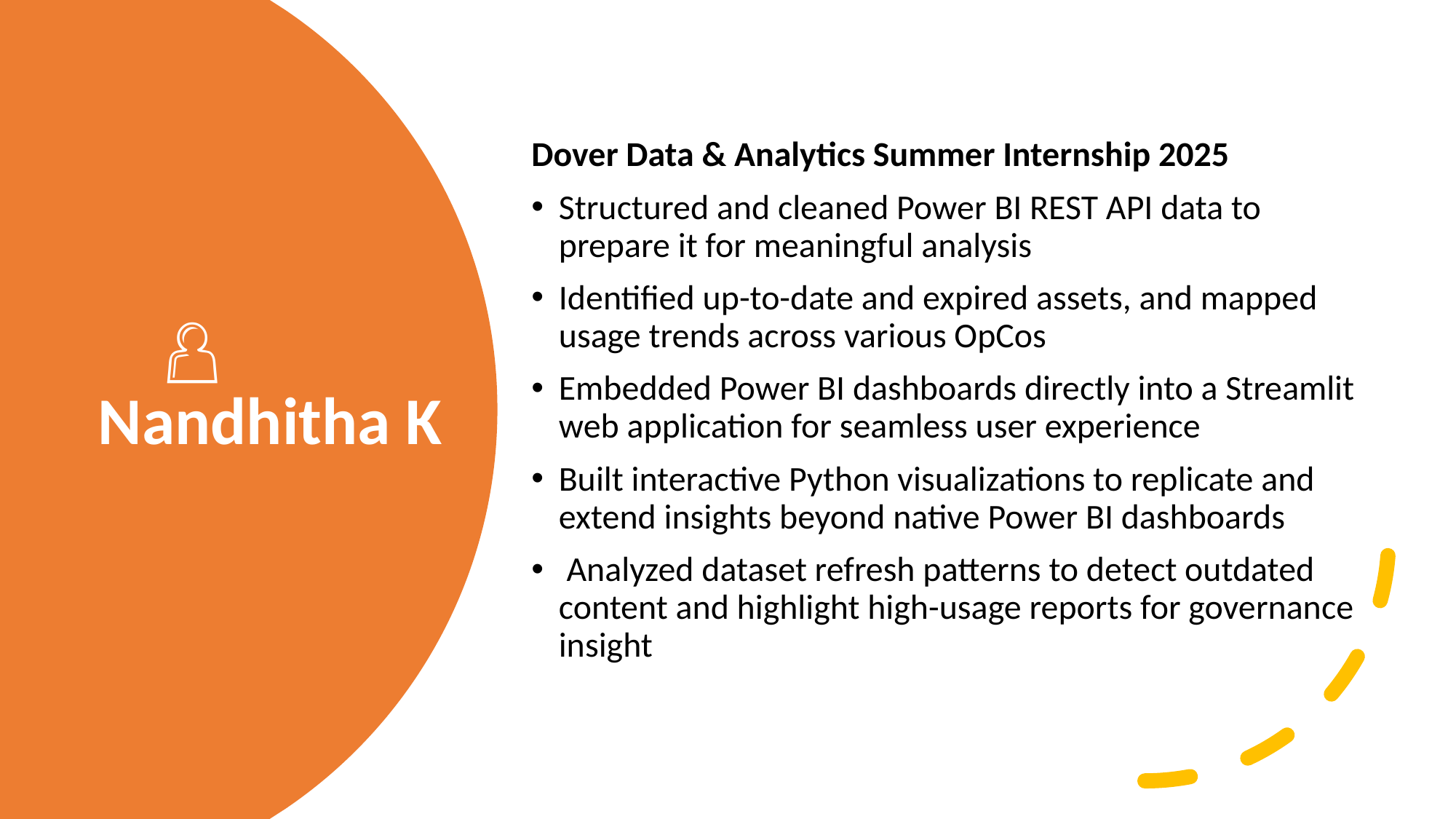

Dover Data & Analytics Summer Internship 2025
Structured and cleaned Power BI REST API data to prepare it for meaningful analysis
Identified up-to-date and expired assets, and mapped usage trends across various OpCos
Embedded Power BI dashboards directly into a Streamlit web application for seamless user experience
Built interactive Python visualizations to replicate and extend insights beyond native Power BI dashboards
 Analyzed dataset refresh patterns to detect outdated content and highlight high-usage reports for governance insight

# 👤 Nandhitha K